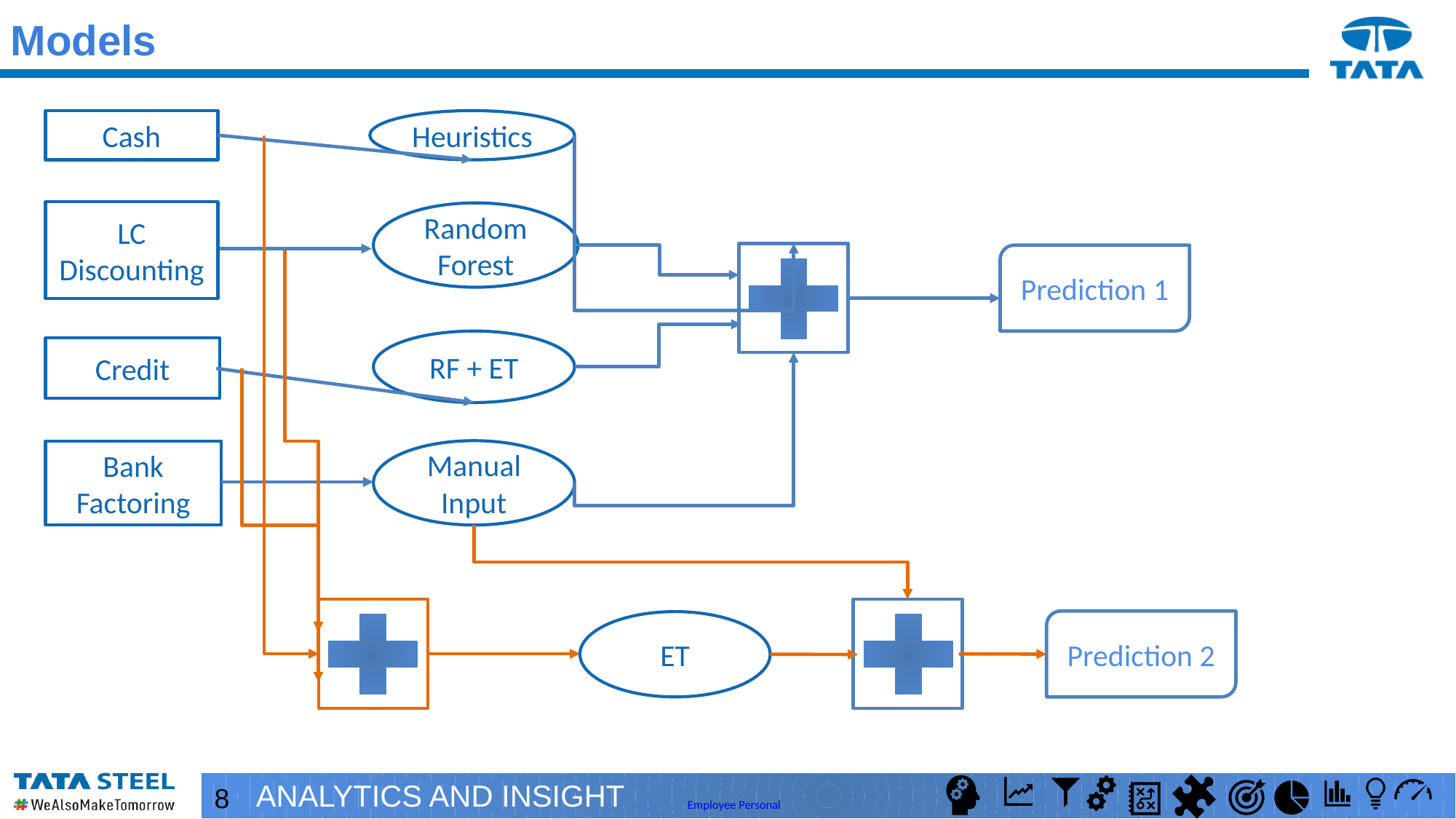

Models
Cash
Heuristics
LC Discounting
Random Forest

Prediction 1
RF + ET
Credit
Manual Input
Bank Factoring

Prediction 2
ET
8